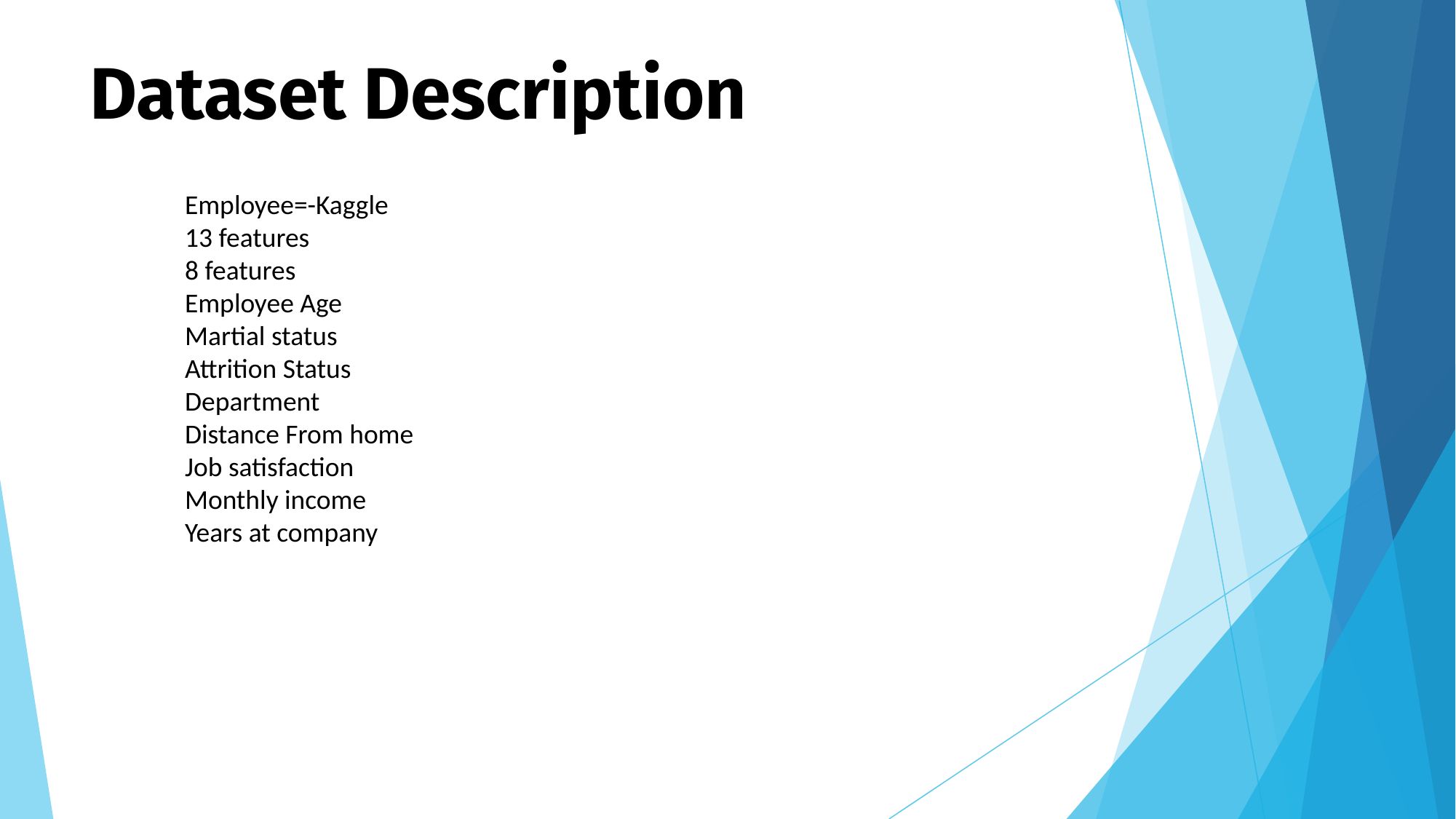

# Dataset Description
Employee=-Kaggle
13 features
8 features
Employee Age
Martial status
Attrition Status
Department
Distance From home
Job satisfaction
Monthly income
Years at company